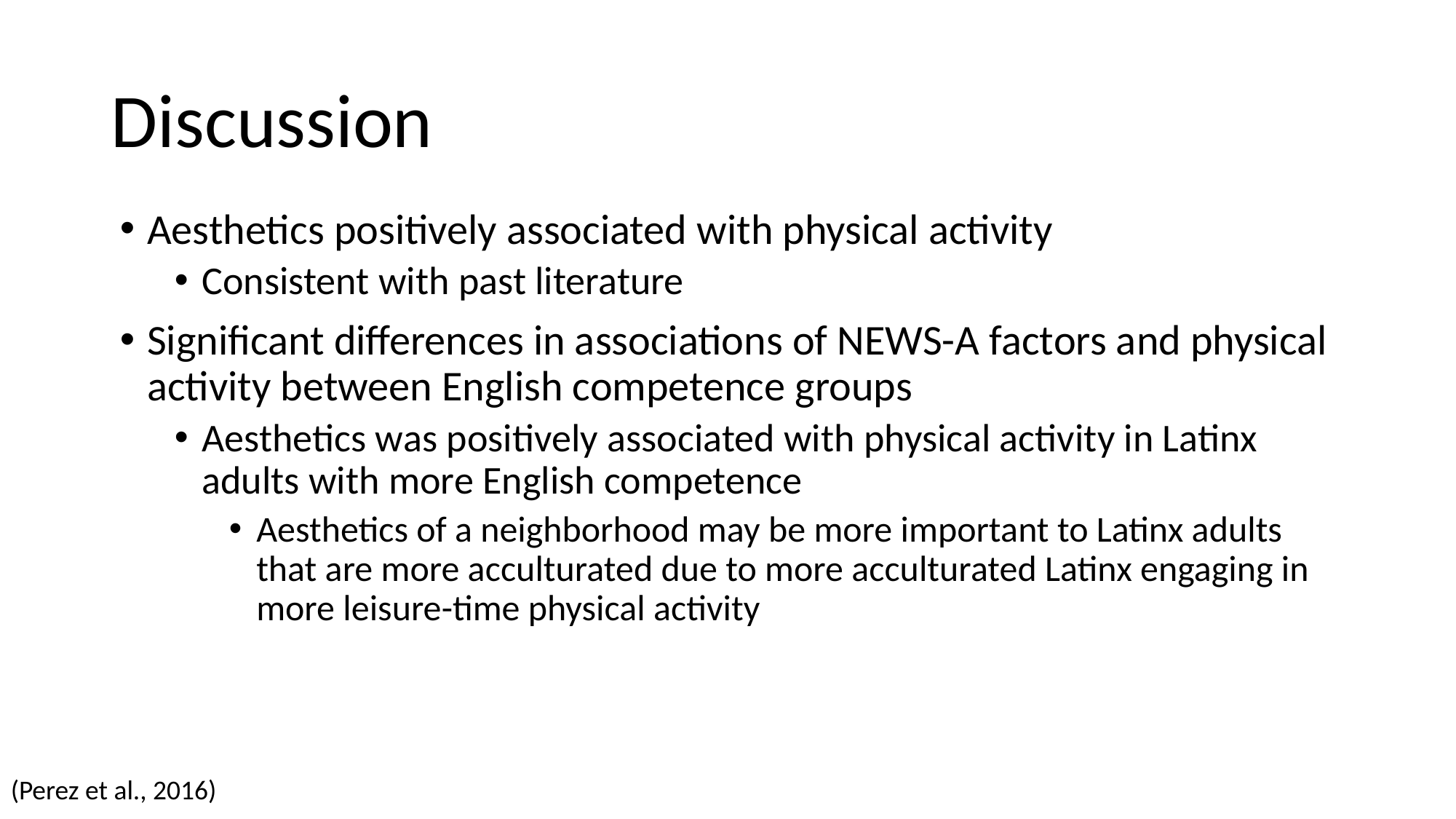

# Discussion
Aesthetics positively associated with physical activity
Consistent with past literature
Significant differences in associations of NEWS-A factors and physical activity between English competence groups
Aesthetics was positively associated with physical activity in Latinx adults with more English competence
Aesthetics of a neighborhood may be more important to Latinx adults that are more acculturated due to more acculturated Latinx engaging in more leisure-time physical activity
(Perez et al., 2016)